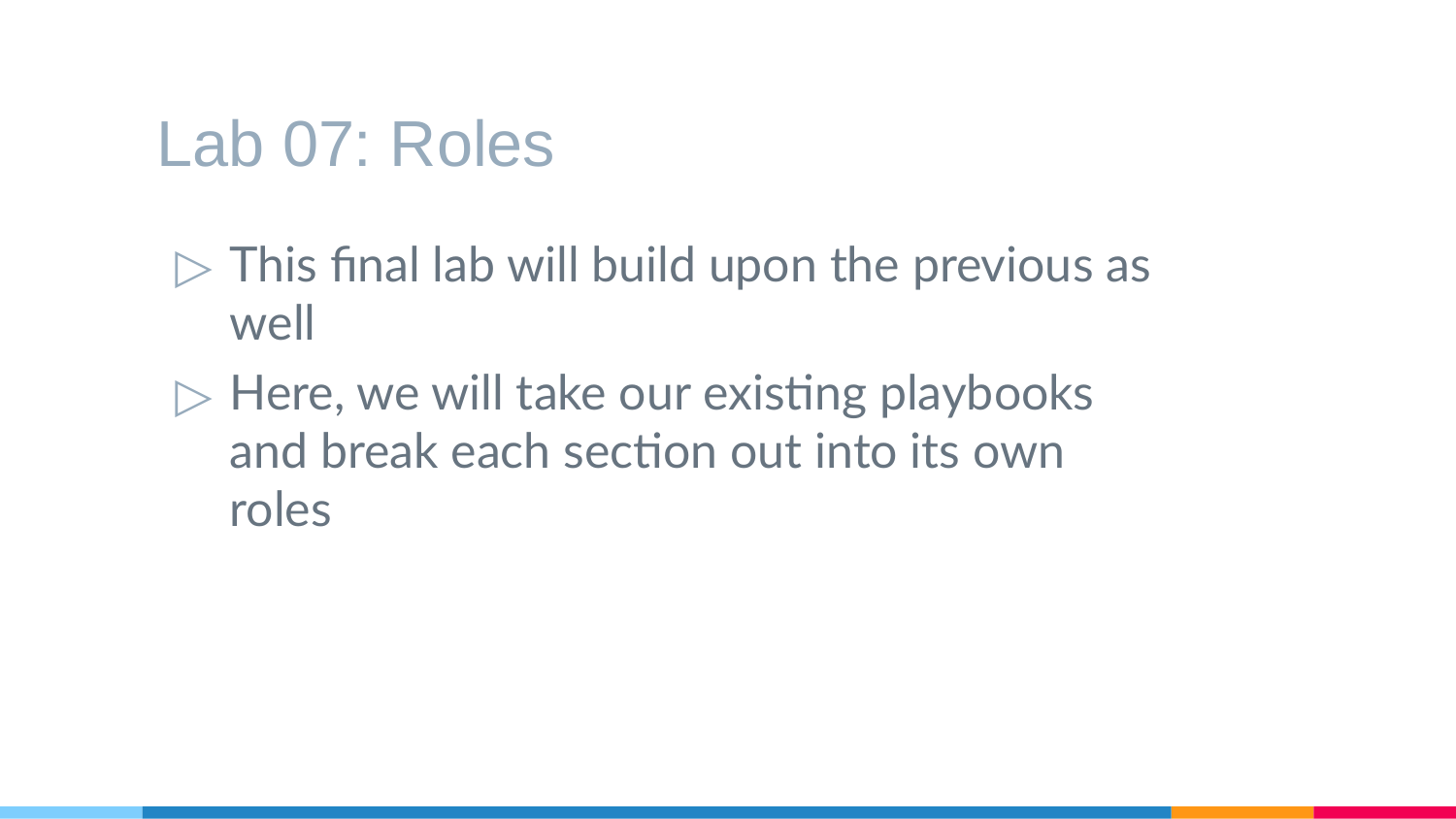

# Lab 07: Roles
This final lab will build upon the previous as well
Here, we will take our existing playbooks and break each section out into its own roles